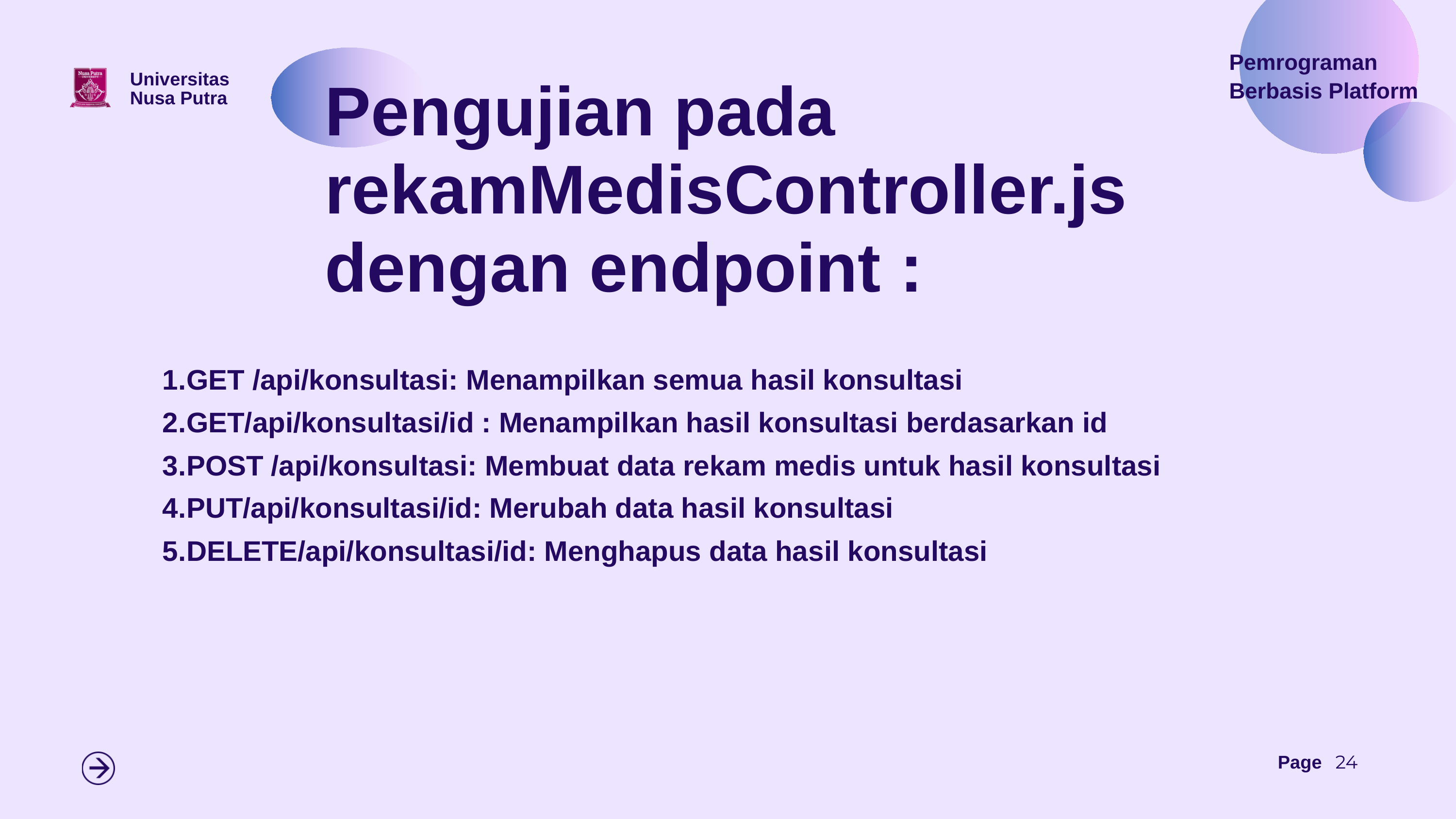

Pemrograman Berbasis Platform

Pengujian pada rekamMedisController.js dengan endpoint :

Universitas Nusa Putra

GET /api/konsultasi: Menampilkan semua hasil konsultasi
GET/api/konsultasi/id : Menampilkan hasil konsultasi berdasarkan id
POST /api/konsultasi: Membuat data rekam medis untuk hasil konsultasi
PUT/api/konsultasi/id: Merubah data hasil konsultasi
DELETE/api/konsultasi/id: Menghapus data hasil konsultasi

Page
24